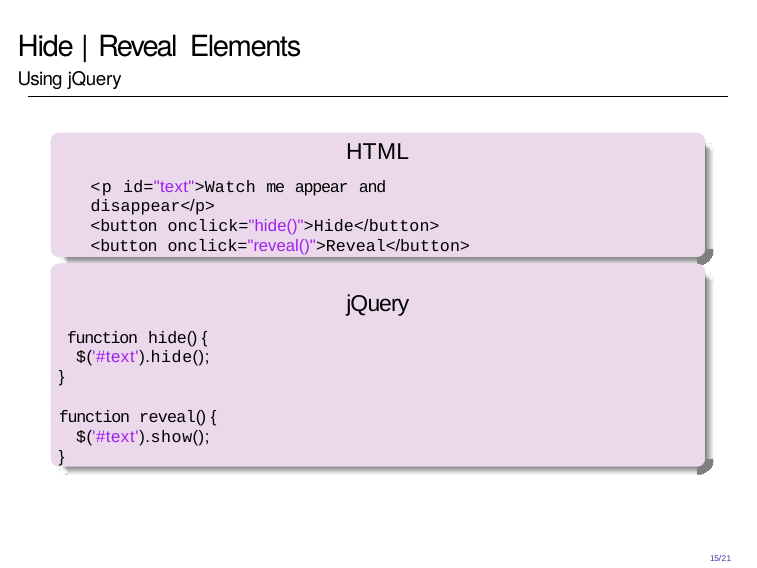

# Hide | Reveal Elements
Using jQuery

HTML
<p id="text">Watch me appear and disappear</p>
<button onclick="hide()">Hide</button>
<button onclick="reveal()">Reveal</button>

jQuery
function hide() {
$('#text').hide();
}

function reveal() {
$('#text').show();
}

15/21